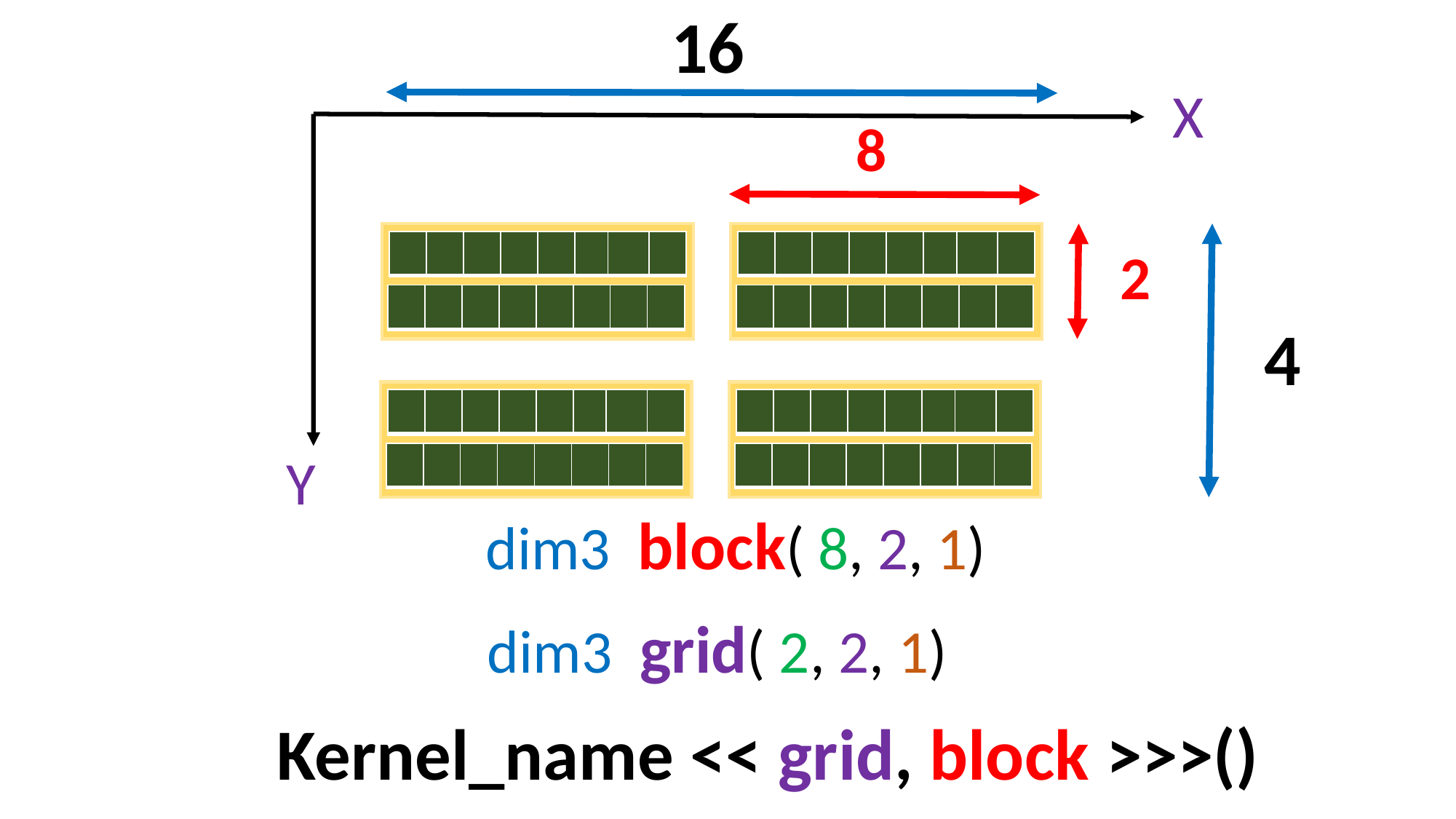

16
X

8

|  |  |  |  |  |  |  |  |
| --- | --- | --- | --- | --- | --- | --- | --- |
|  |  |  |  |  |  |  |  |
| --- | --- | --- | --- | --- | --- | --- | --- |
2
|  |  |  |  |  |  |  |  |
| --- | --- | --- | --- | --- | --- | --- | --- |
|  |  |  |  |  |  |  |  |
| --- | --- | --- | --- | --- | --- | --- | --- |
4

|  |  |  |  |  |  |  |  |
| --- | --- | --- | --- | --- | --- | --- | --- |
|  |  |  |  |  |  |  |  |
| --- | --- | --- | --- | --- | --- | --- | --- |
Y
|  |  |  |  |  |  |  |  |
| --- | --- | --- | --- | --- | --- | --- | --- |
|  |  |  |  |  |  |  |  |
| --- | --- | --- | --- | --- | --- | --- | --- |
dim3  block( 8, 2, 1)
dim3  grid( 2, 2, 1)
Kernel_name << grid, block >>>()